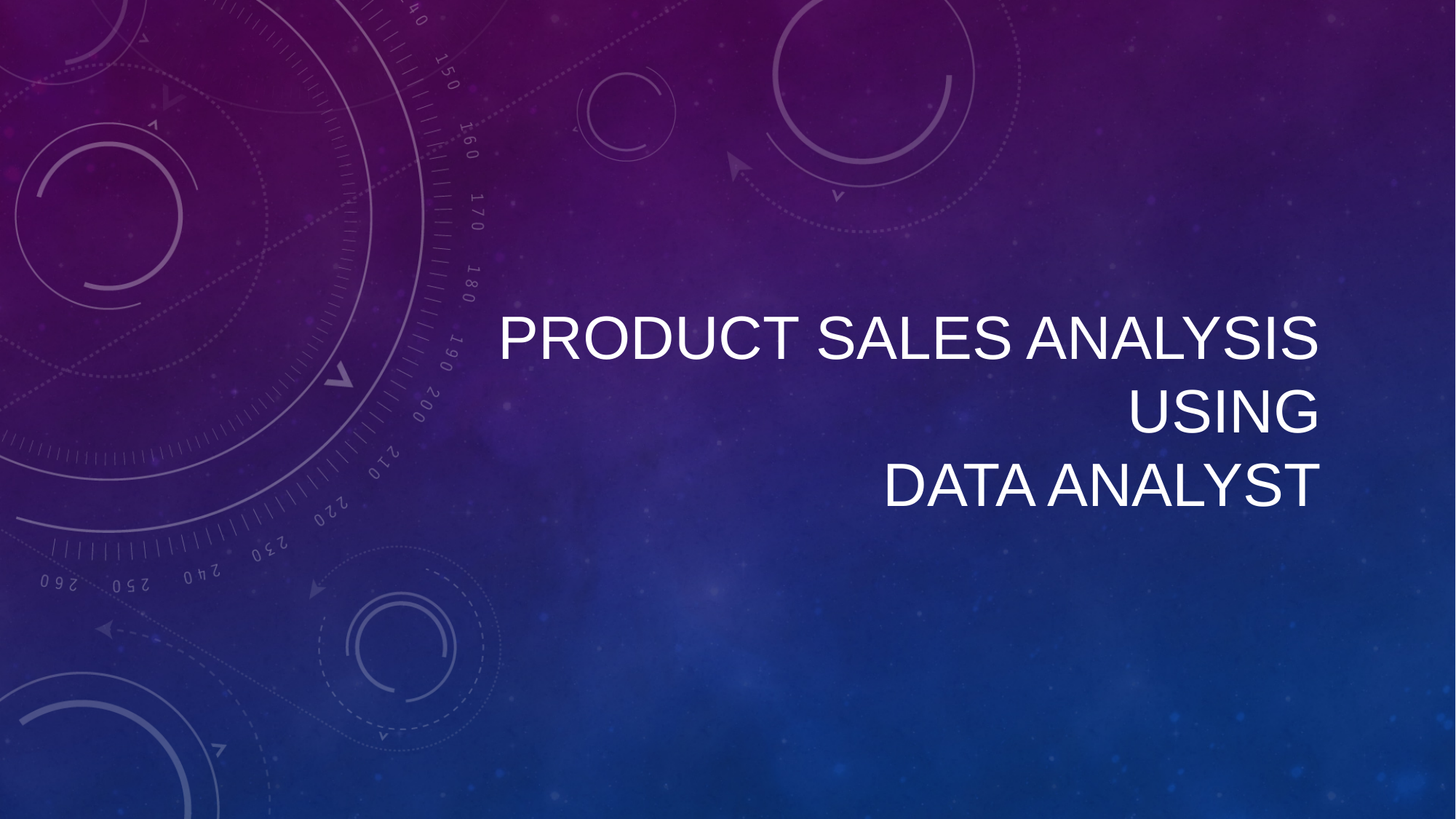

# Product sales analysis Using Data analyst